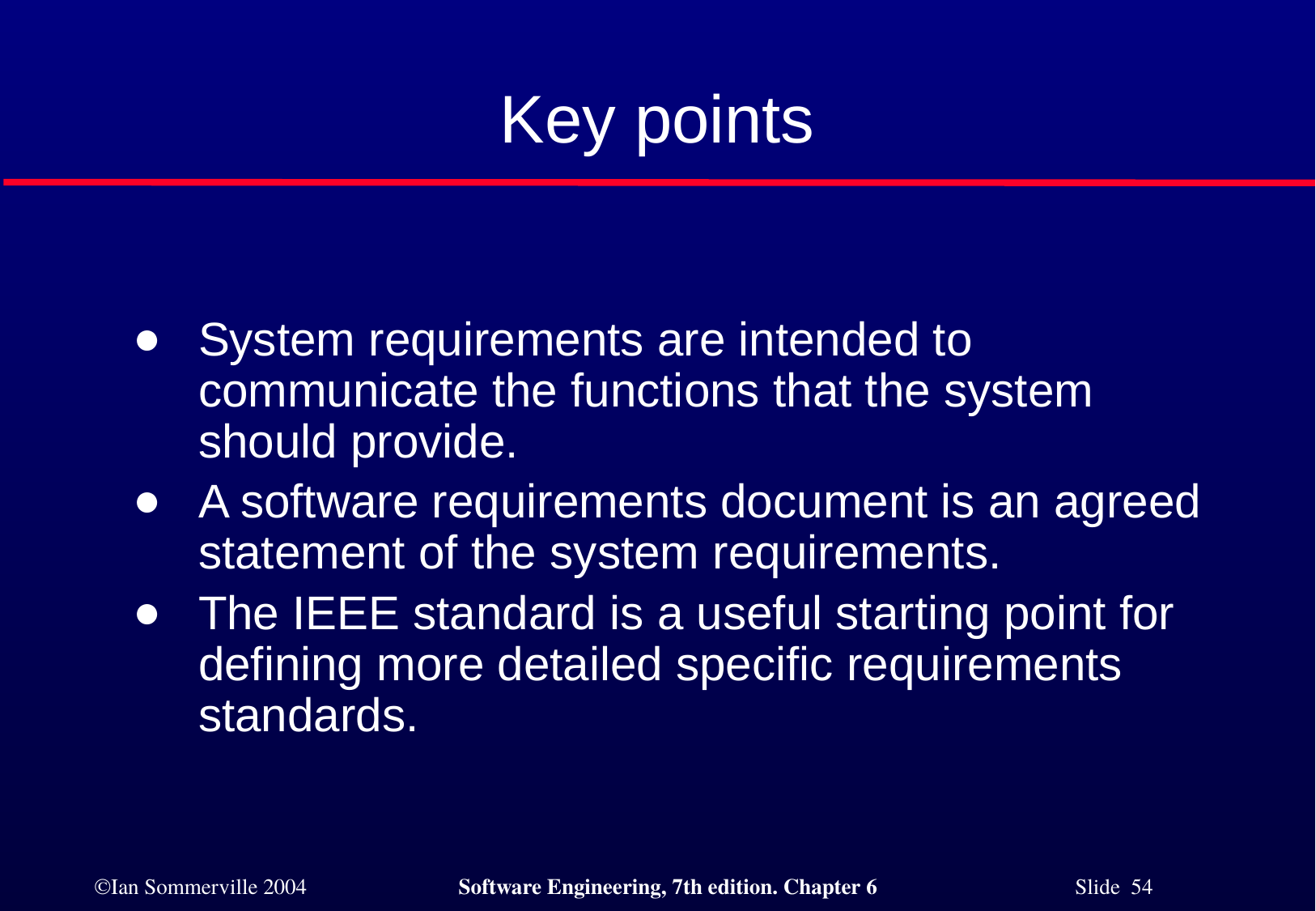

# Key points

System requirements are intended to communicate the functions that the system should provide.
A software requirements document is an agreed statement of the system requirements.
The IEEE standard is a useful starting point for defining more detailed specific requirements standards.